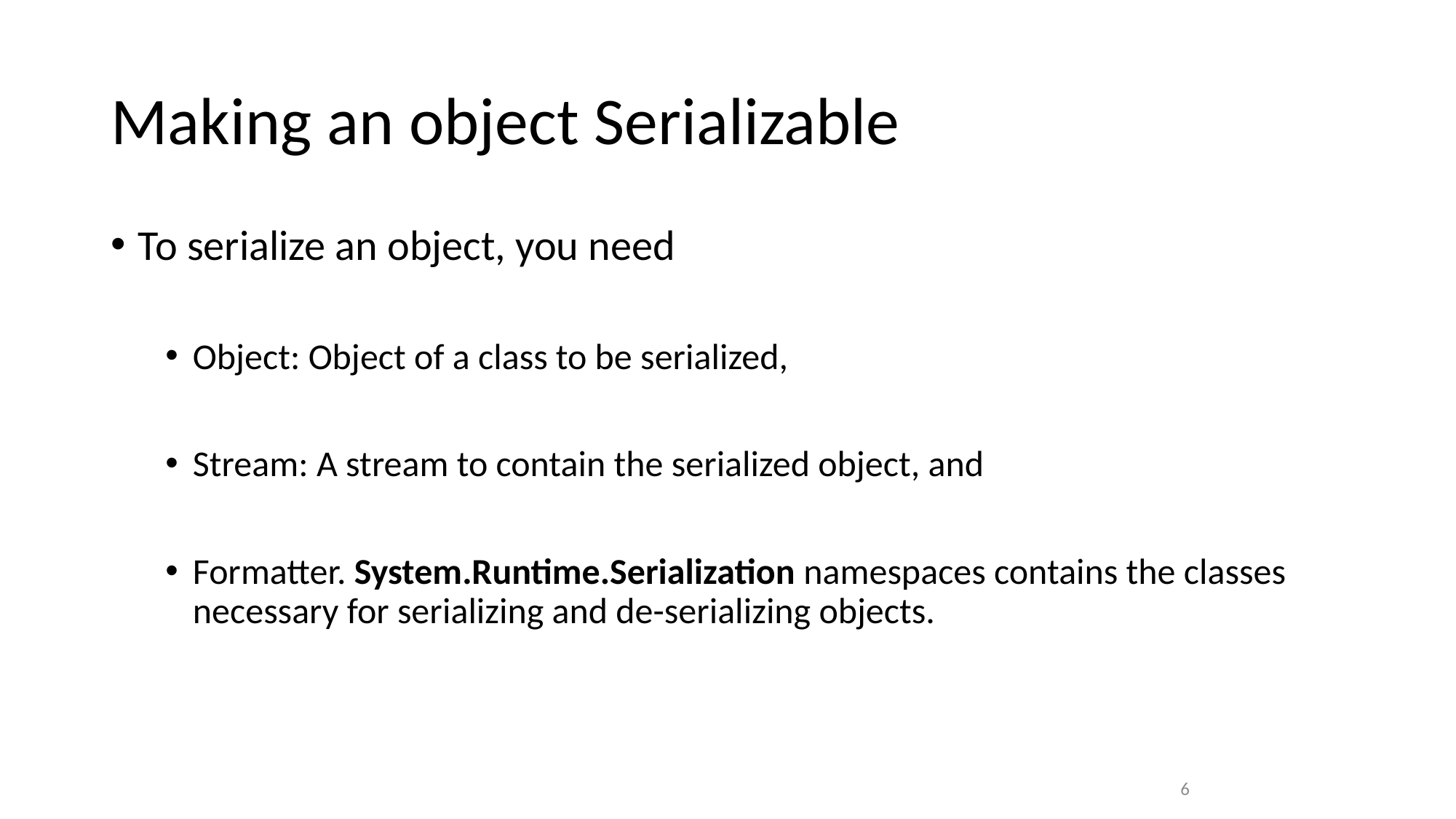

# Making an object Serializable
To serialize an object, you need

Object: Object of a class to be serialized,

Stream: A stream to contain the serialized object, and

Formatter. System.Runtime.Serialization namespaces contains the classes necessary for serializing and de-serializing objects.

6